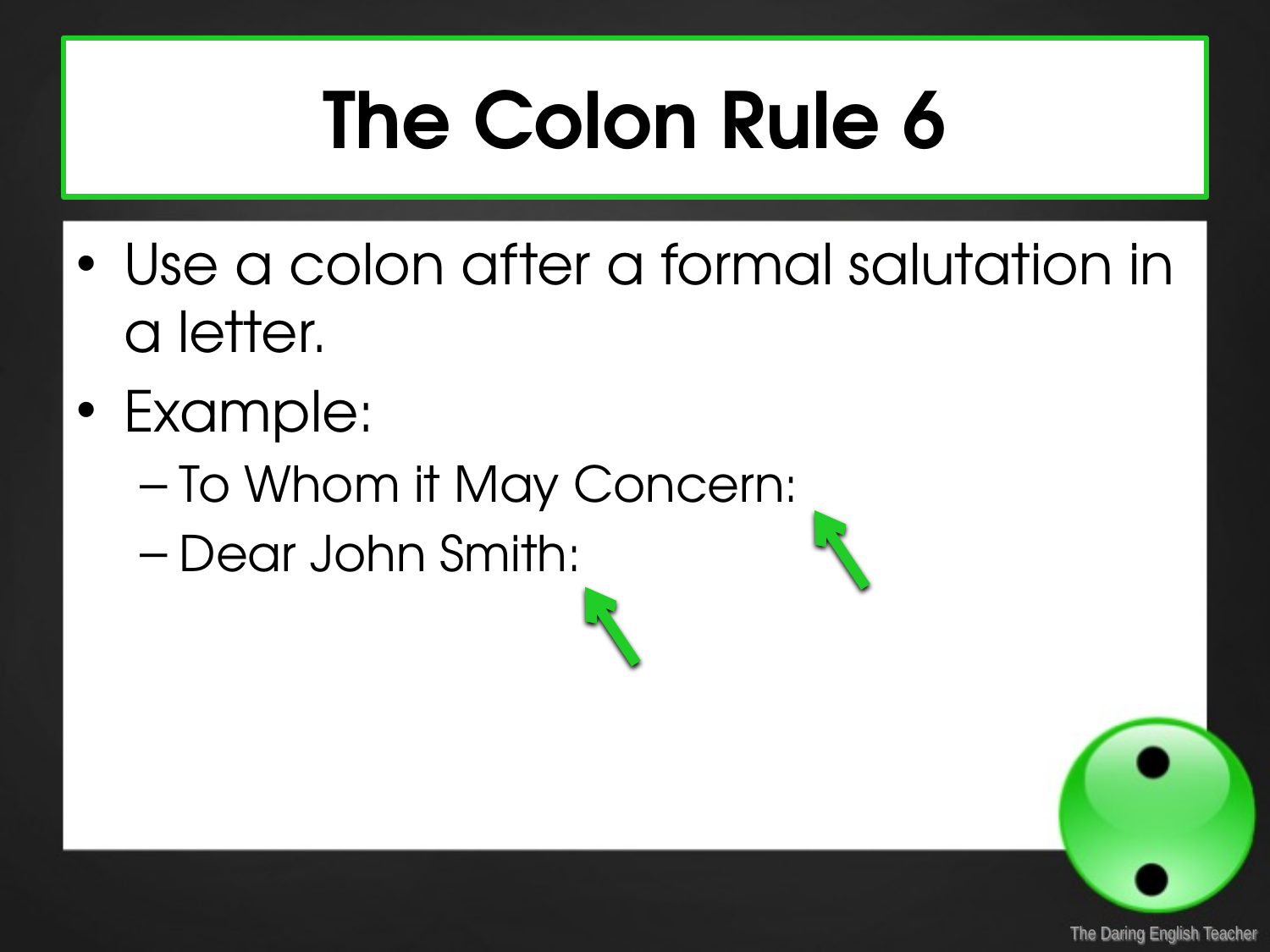

# The Colon Rule 6
Use a colon after a formal salutation in a letter.
Example:
To Whom it May Concern:
Dear John Smith: